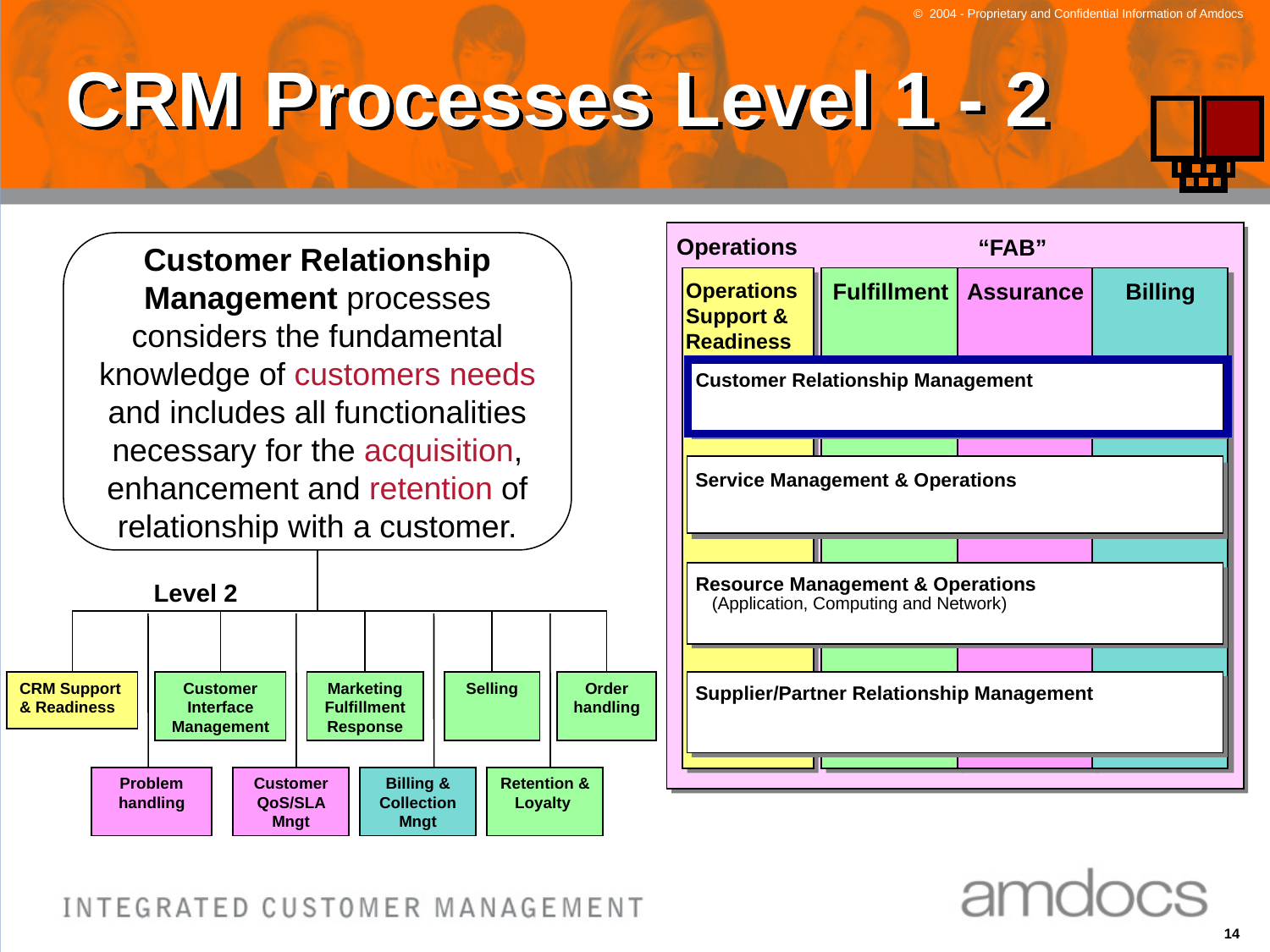

# CRM Processes Level 1 - 2

Operations
Customer Relationship Management processes considers the fundamental knowledge of customers needs and includes all functionalities necessary for the acquisition, enhancement and retention of relationship with a customer.
“FAB”

Operations
Fulfillment
Assurance
Billing
Support &
Readiness

Customer Relationship Management

Service Management & Operations
Level 2

CRM Support & Readiness

Customer Interface Management

Marketing Fulfillment Response
Selling
Order handling
Problem handling
Customer QoS/SLA Mngt

Billing & Collection Mngt
Retention & Loyalty

Resource Management & Operations

(Application, Computing and Network)

Supplier/Partner Relationship Management